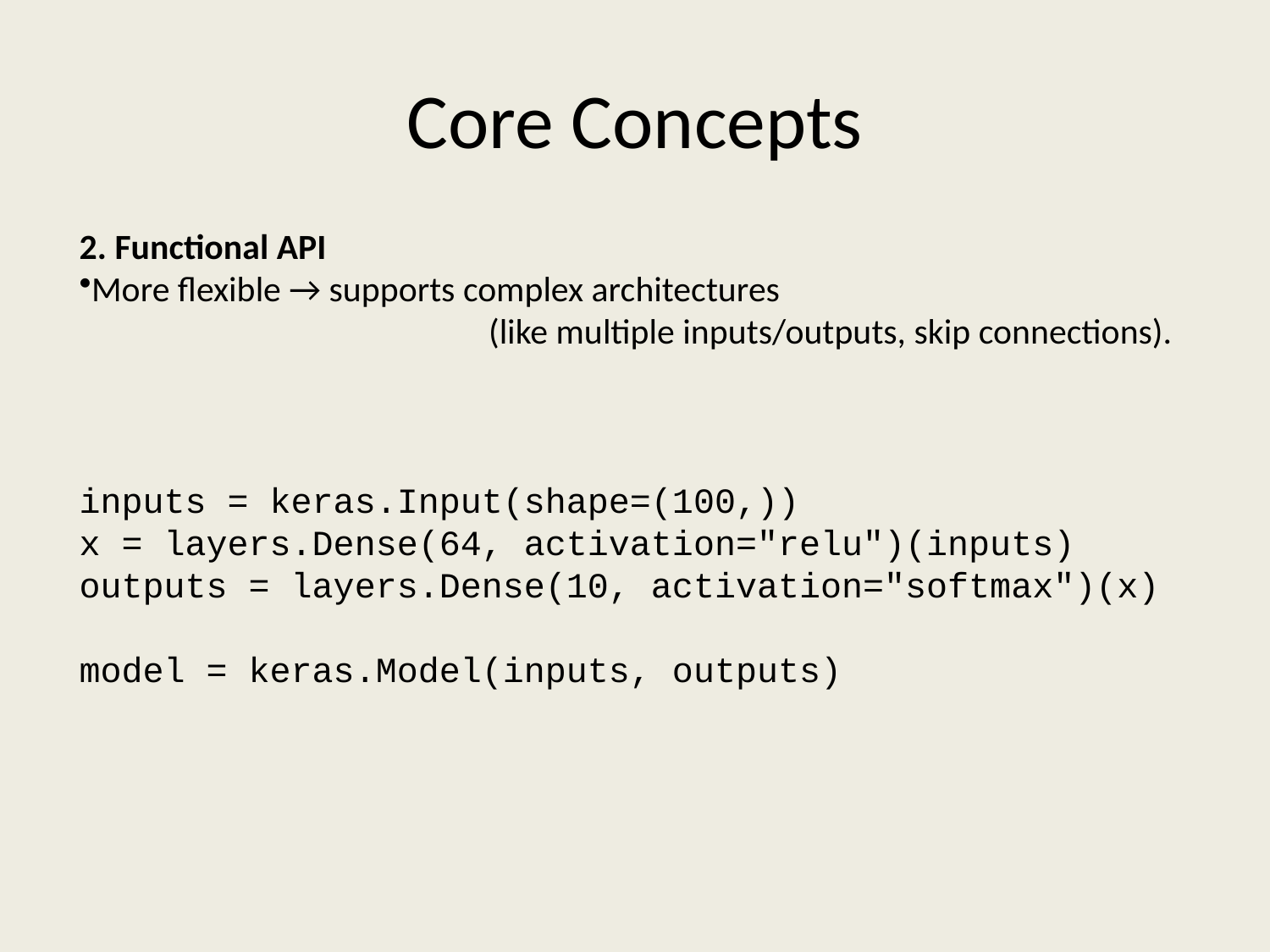

# Core Concepts
2. Functional API
More flexible → supports complex architectures
                                                   (like multiple inputs/outputs, skip connections).

inputs = keras.Input(shape=(100,))
x = layers.Dense(64, activation="relu")(inputs)
outputs = layers.Dense(10, activation="softmax")(x)

model = keras.Model(inputs, outputs)